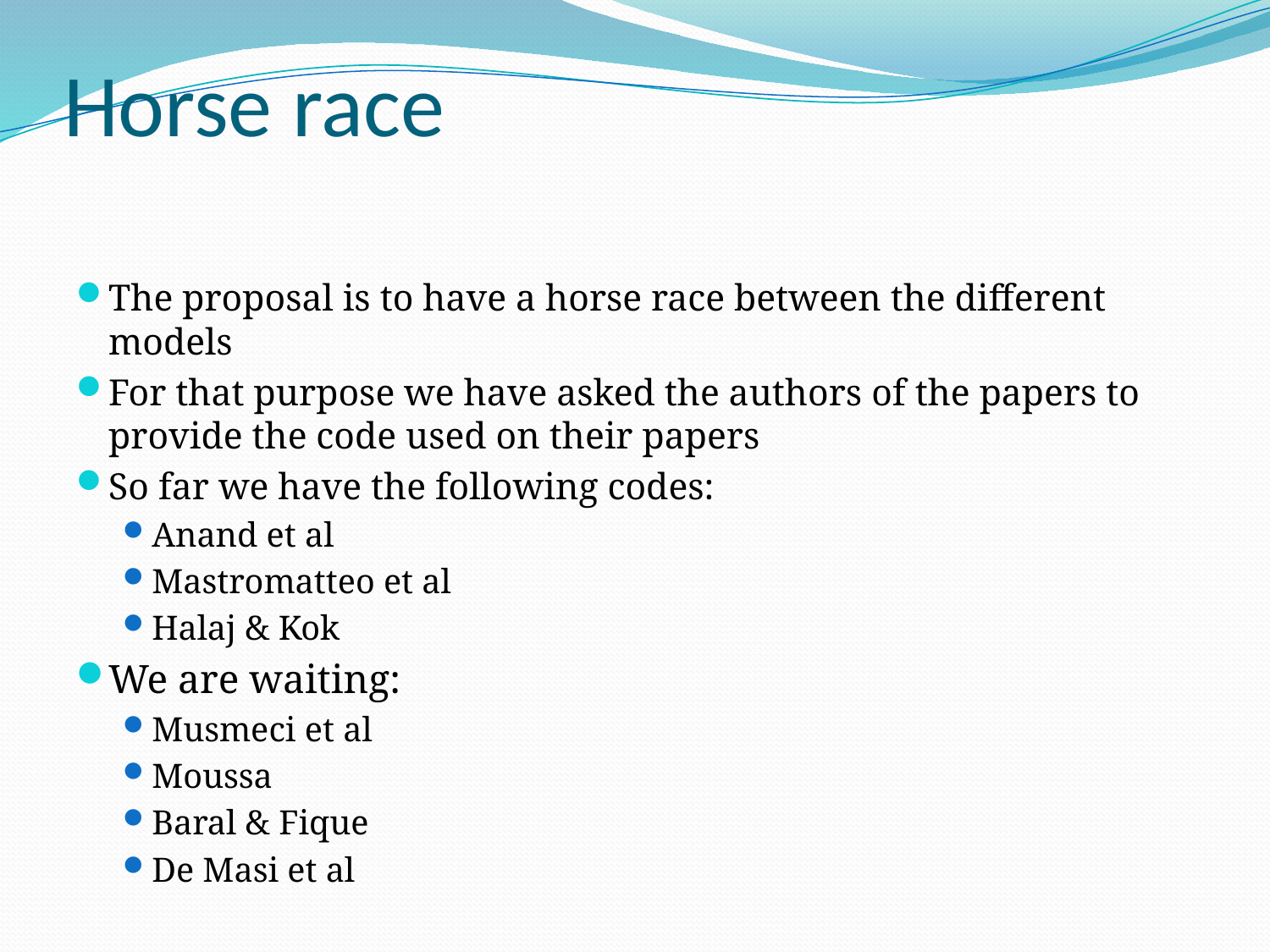

# Horse race
The proposal is to have a horse race between the different models
For that purpose we have asked the authors of the papers to provide the code used on their papers
So far we have the following codes:
Anand et al
Mastromatteo et al
Halaj & Kok
We are waiting:
Musmeci et al
Moussa
Baral & Fique
De Masi et al